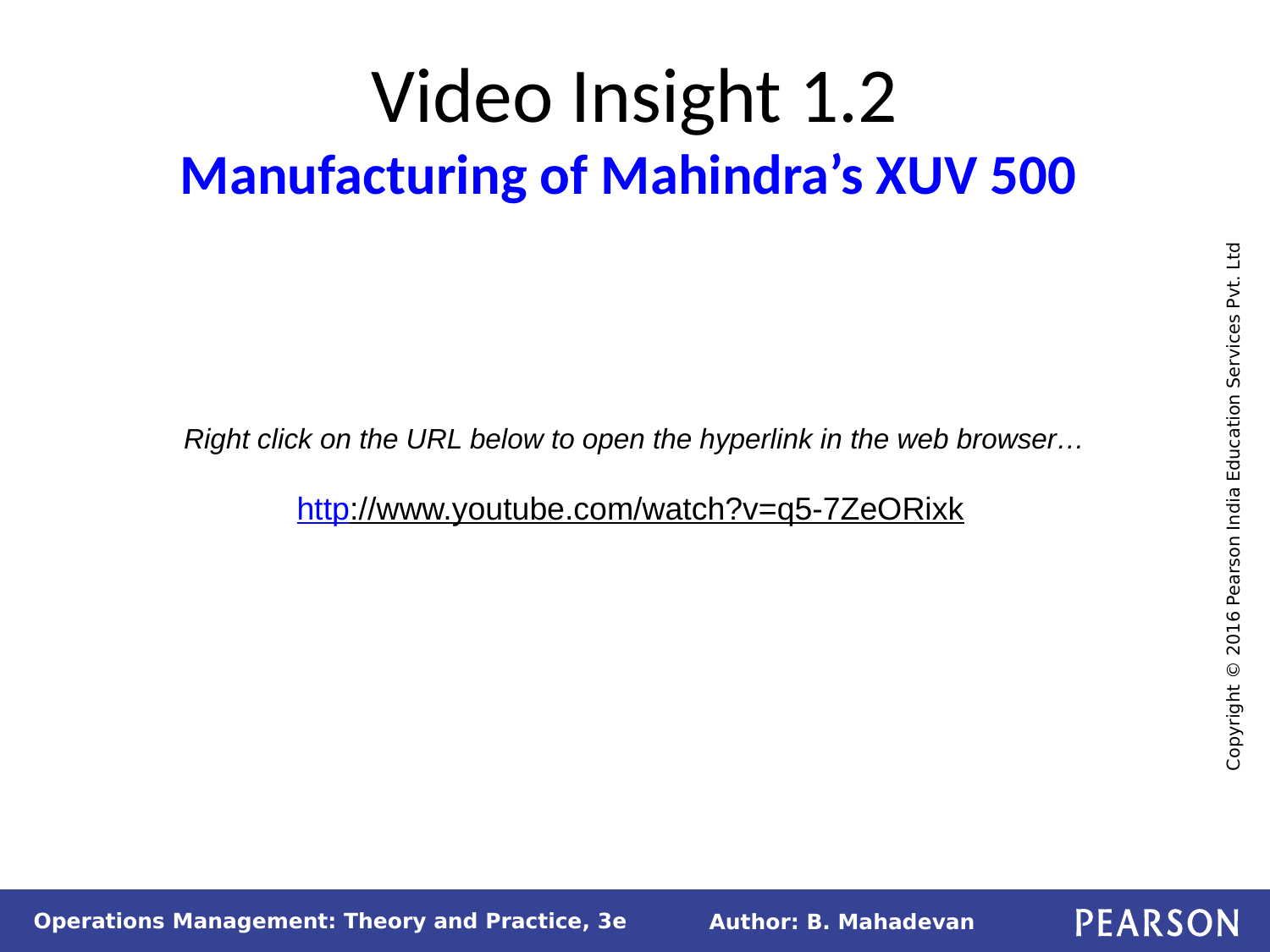

# Video Insight 1.2 Manufacturing of Mahindra’s XUV 500
Right click on the URL below to open the hyperlink in the web browser…

http://www.youtube.com/watch?v=q5-7ZeORixk